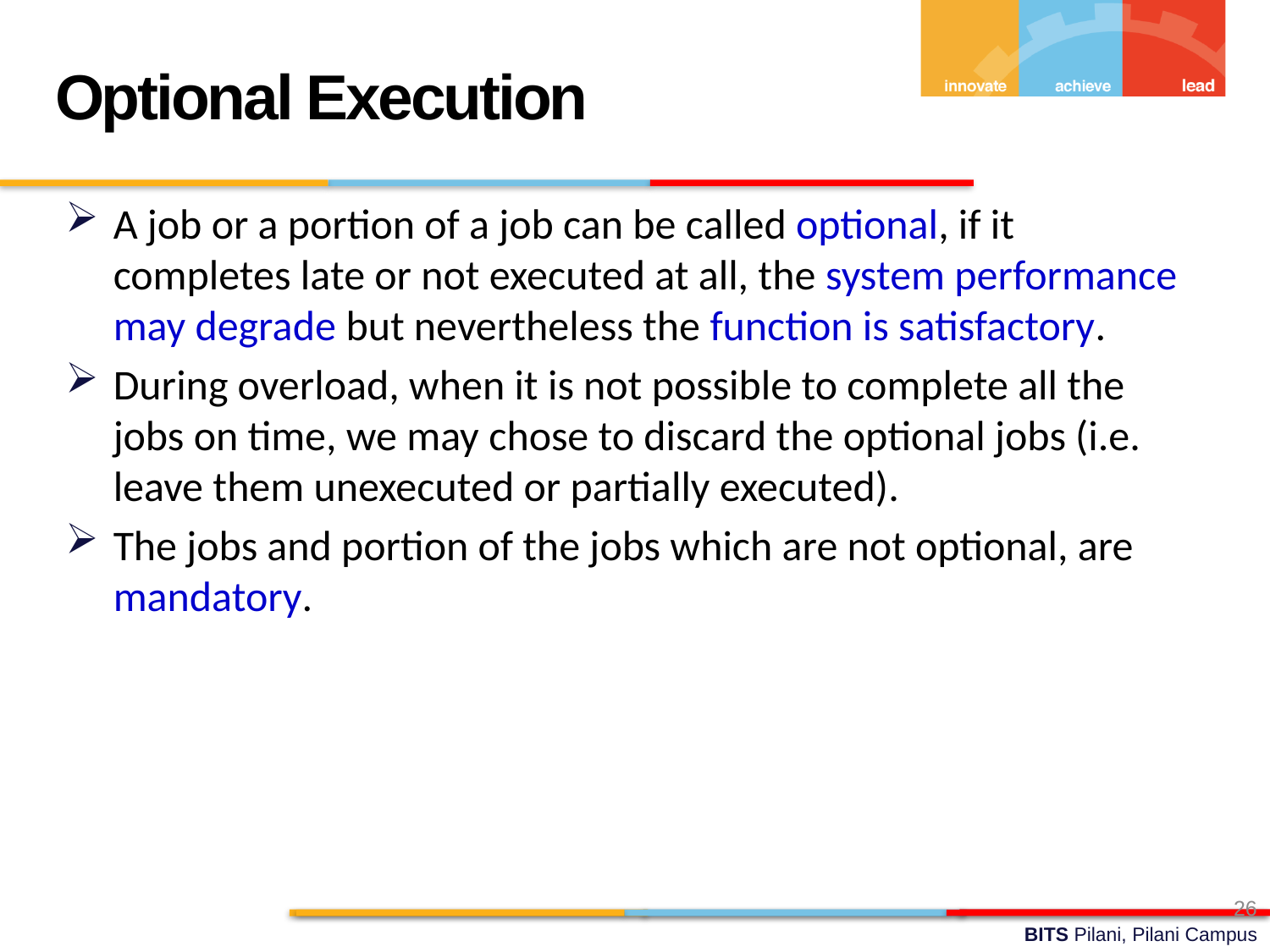

Optional Execution
A job or a portion of a job can be called optional, if it completes late or not executed at all, the system performance may degrade but nevertheless the function is satisfactory.
During overload, when it is not possible to complete all the jobs on time, we may chose to discard the optional jobs (i.e. leave them unexecuted or partially executed).
The jobs and portion of the jobs which are not optional, are mandatory.
26